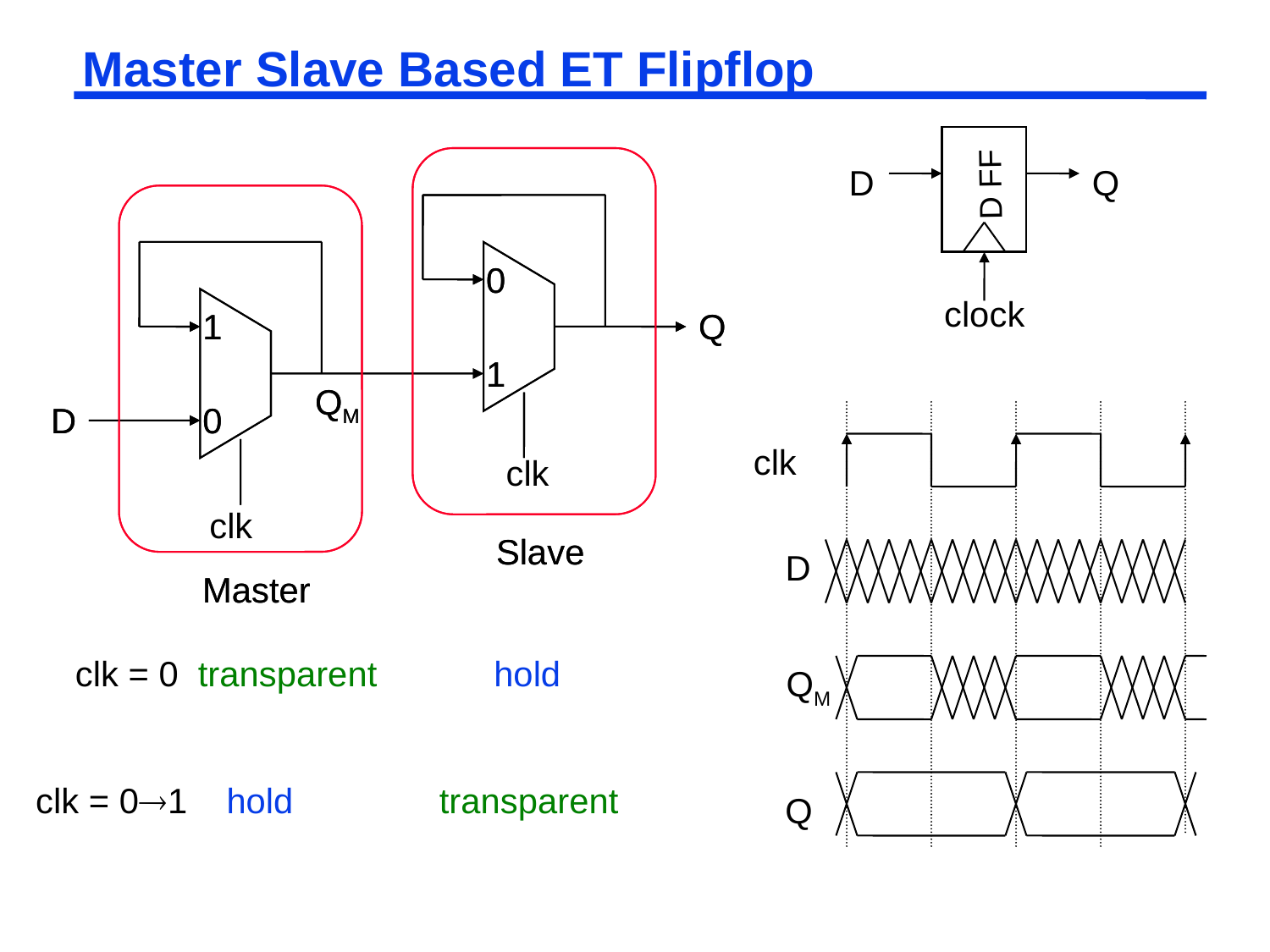

# Master Slave Based ET Flipflop

D
Q
D FF

clock

0
0

1
1
Q
Q

1
1

QM
QM
D
D
0
0

clk

clk

clk
Slave
Slave
D

Master
Master
clk = 0  transparent            hold
QM

clk = 0→1    hold               transparent

Q